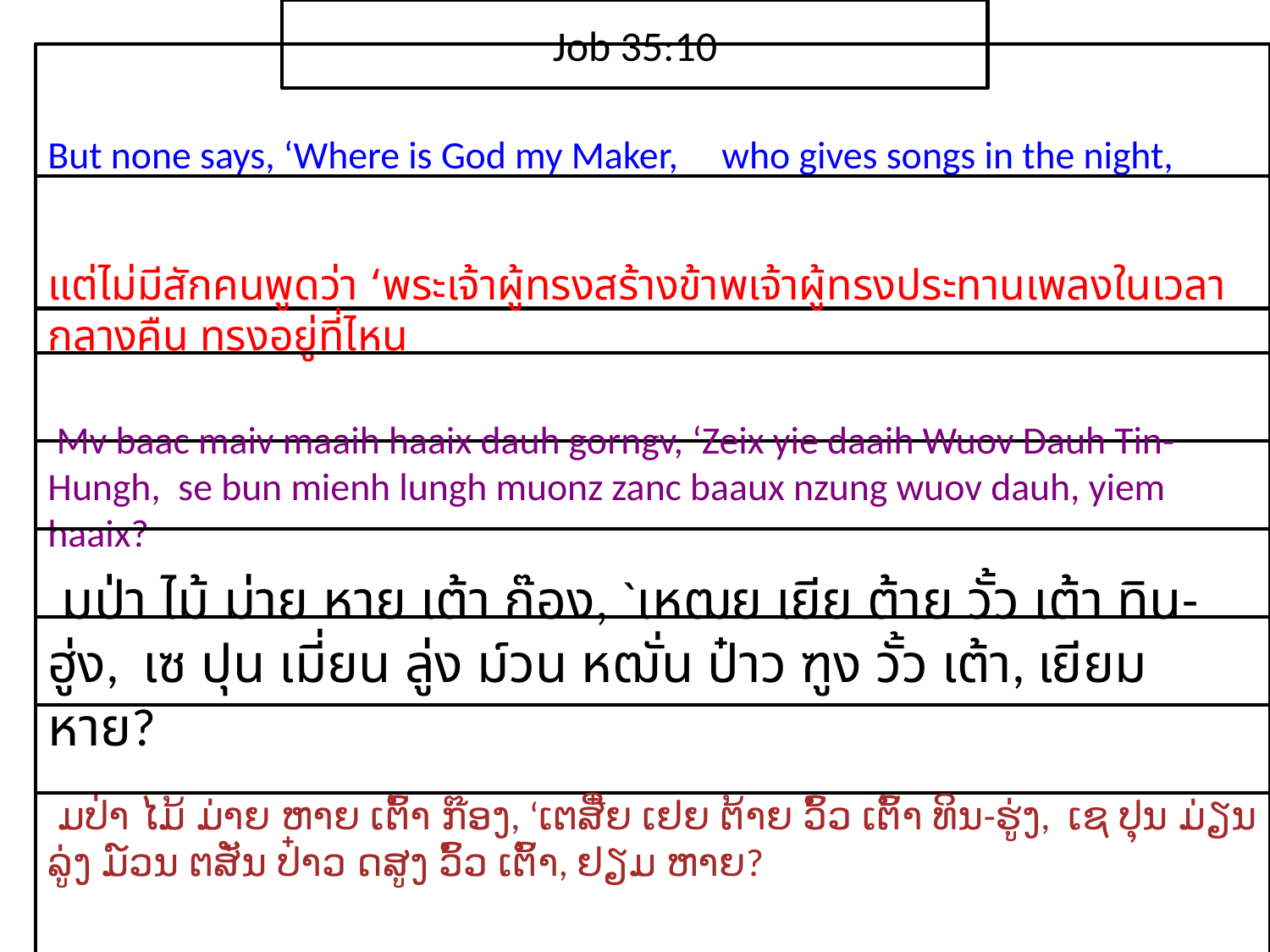

Job 35:10
But none says, ‘Where is God my Maker,     who gives songs in the night,
แต่​ไม่​มี​สัก​คน​พูด​ว่า ‘พระ​เจ้า​ผู้​ทรง​สร้าง​ข้าพเจ้าผู้​ทรง​ประทาน​เพลง​ใน​เวลา​กลางคืน ทรง​อยู่​ที่​ไหน
 Mv baac maiv maaih haaix dauh gorngv, ‘Zeix yie daaih Wuov Dauh Tin-Hungh,  se bun mienh lungh muonz zanc baaux nzung wuov dauh, yiem haaix?
 มป่า ไม้ ม่าย หาย เต้า ก๊อง, `เหฒย เยีย ต้าย วั้ว เต้า ทิน-ฮู่ง,  เซ ปุน เมี่ยน ลู่ง ม์วน หฒั่น ป๋าว ฑูง วั้ว เต้า, เยียม หาย?
 ມປ່າ ໄມ້ ມ່າຍ ຫາຍ ເຕົ້າ ກ໊ອງ, ‘ເຕສີ໋ຍ ເຢຍ ຕ້າຍ ວົ້ວ ເຕົ້າ ທິນ-ຮູ່ງ,  ເຊ ປຸນ ມ່ຽນ ລູ່ງ ມ໌ວນ ຕສັ່ນ ປ໋າວ ດສູງ ວົ້ວ ເຕົ້າ, ຢຽມ ຫາຍ?